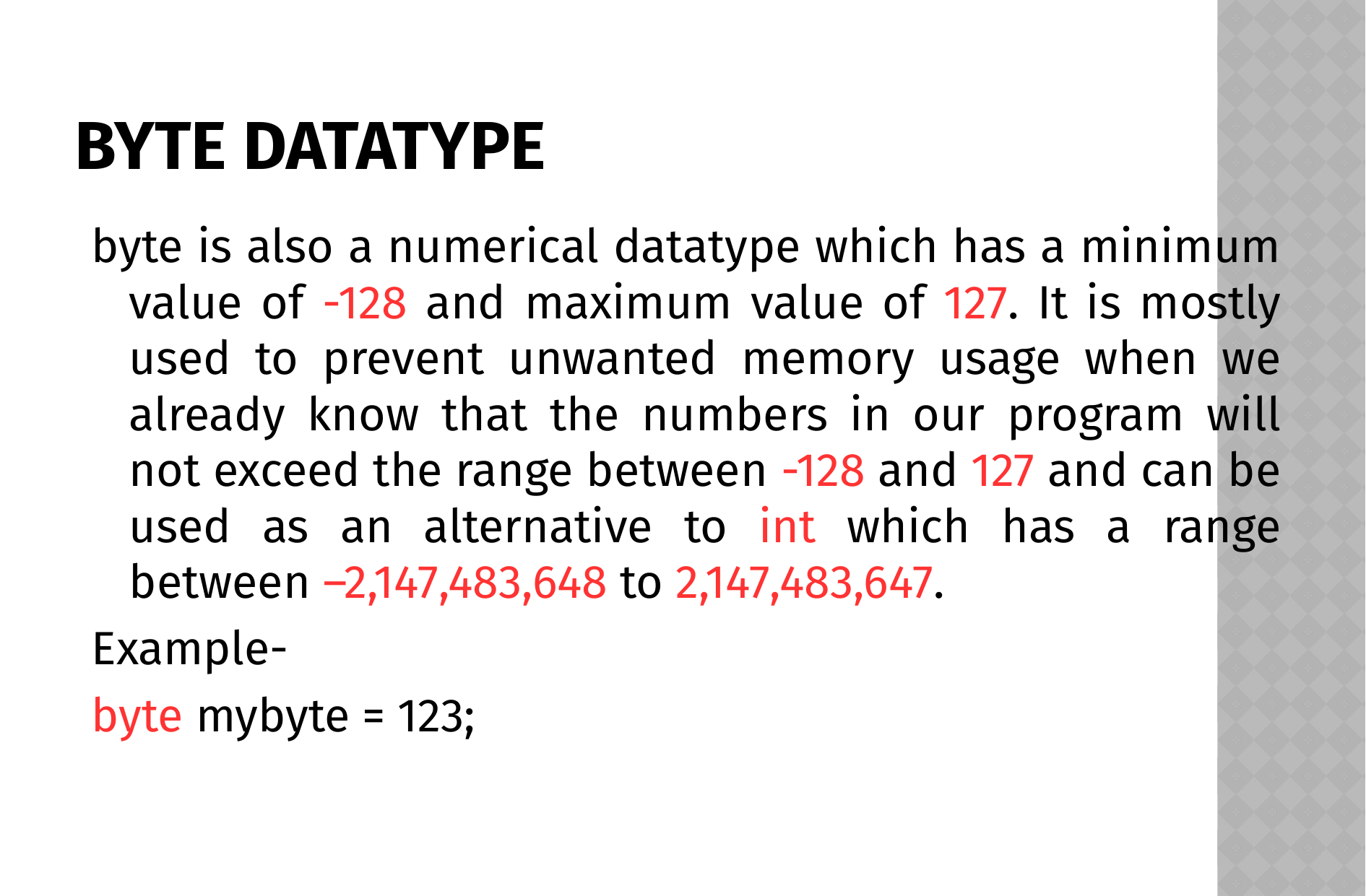

# Byte datatype
byte is also a numerical datatype which has a minimum value of -128 and maximum value of 127. It is mostly used to prevent unwanted memory usage when we already know that the numbers in our program will not exceed the range between -128 and 127 and can be used as an alternative to int which has a range between –2,147,483,648 to 2,147,483,647.
Example-
byte mybyte = 123;